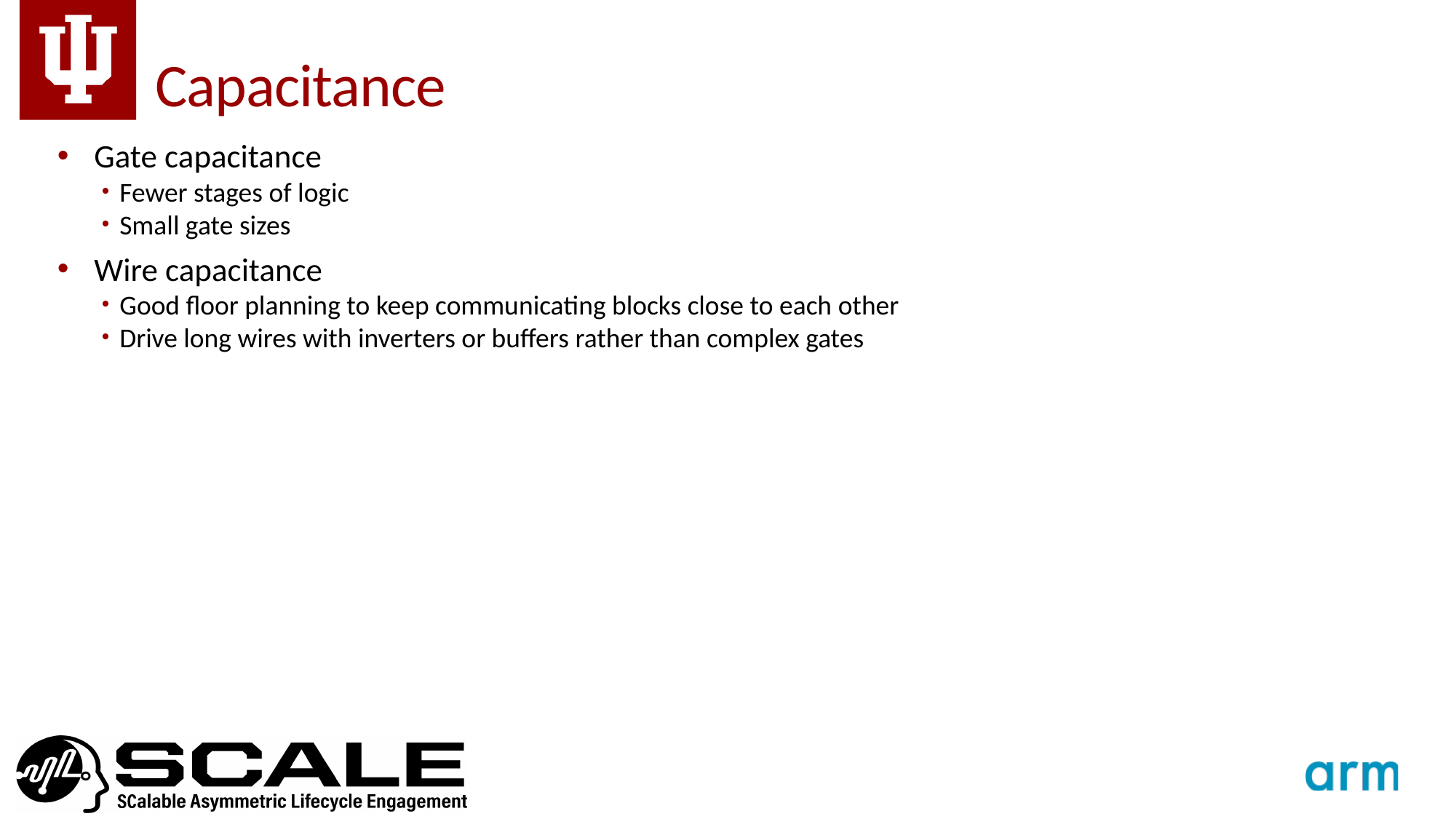

# Capacitance
Gate capacitance
Fewer stages of logic
Small gate sizes
Wire capacitance
Good floor planning to keep communicating blocks close to each other
Drive long wires with inverters or buffers rather than complex gates